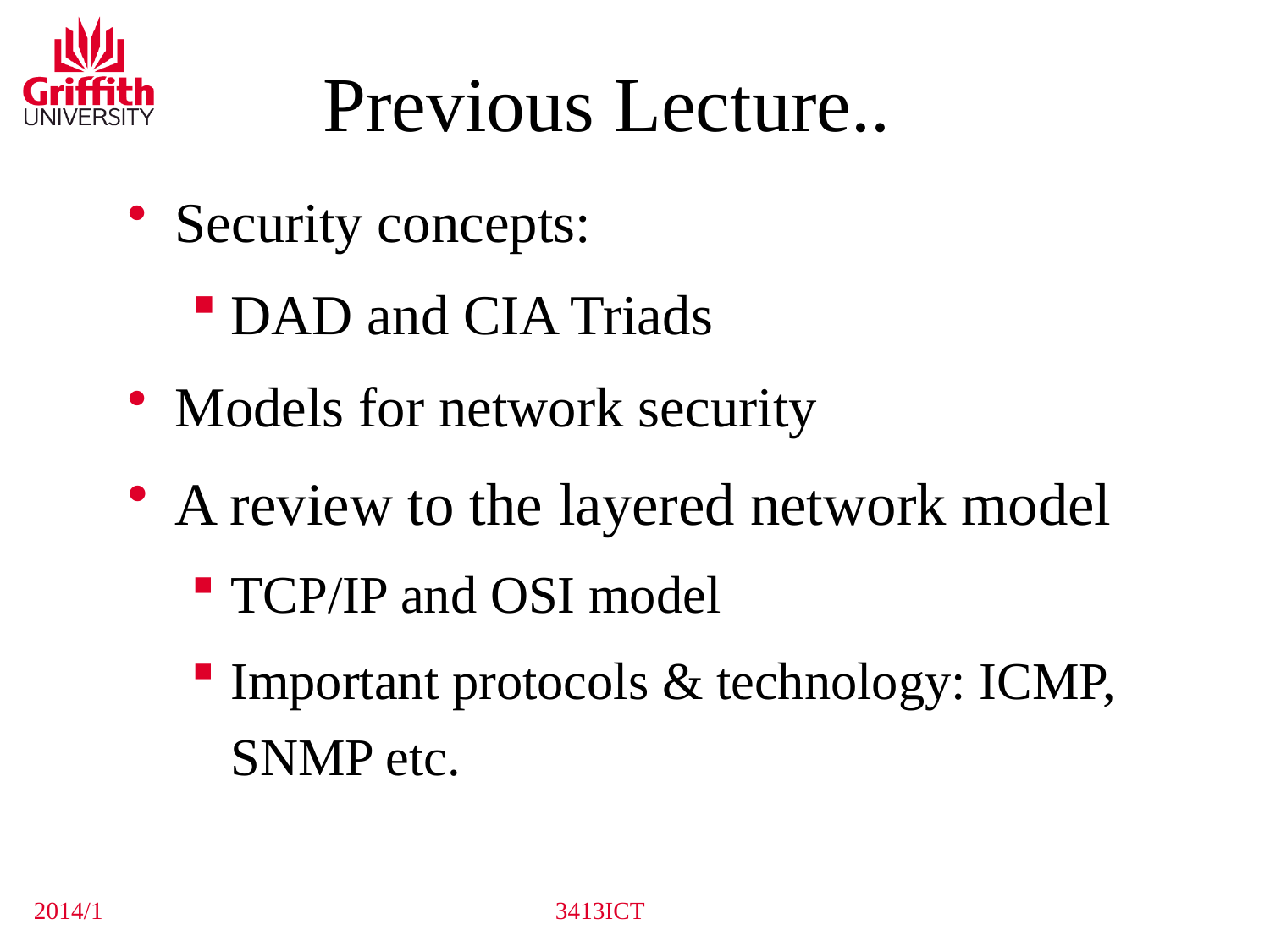

# Previous Lecture..
Security concepts:
DAD and CIA Triads
Models for network security
A review to the layered network model
TCP/IP and OSI model
Important protocols & technology: ICMP,  SNMP etc.
2014/1
3413ICT